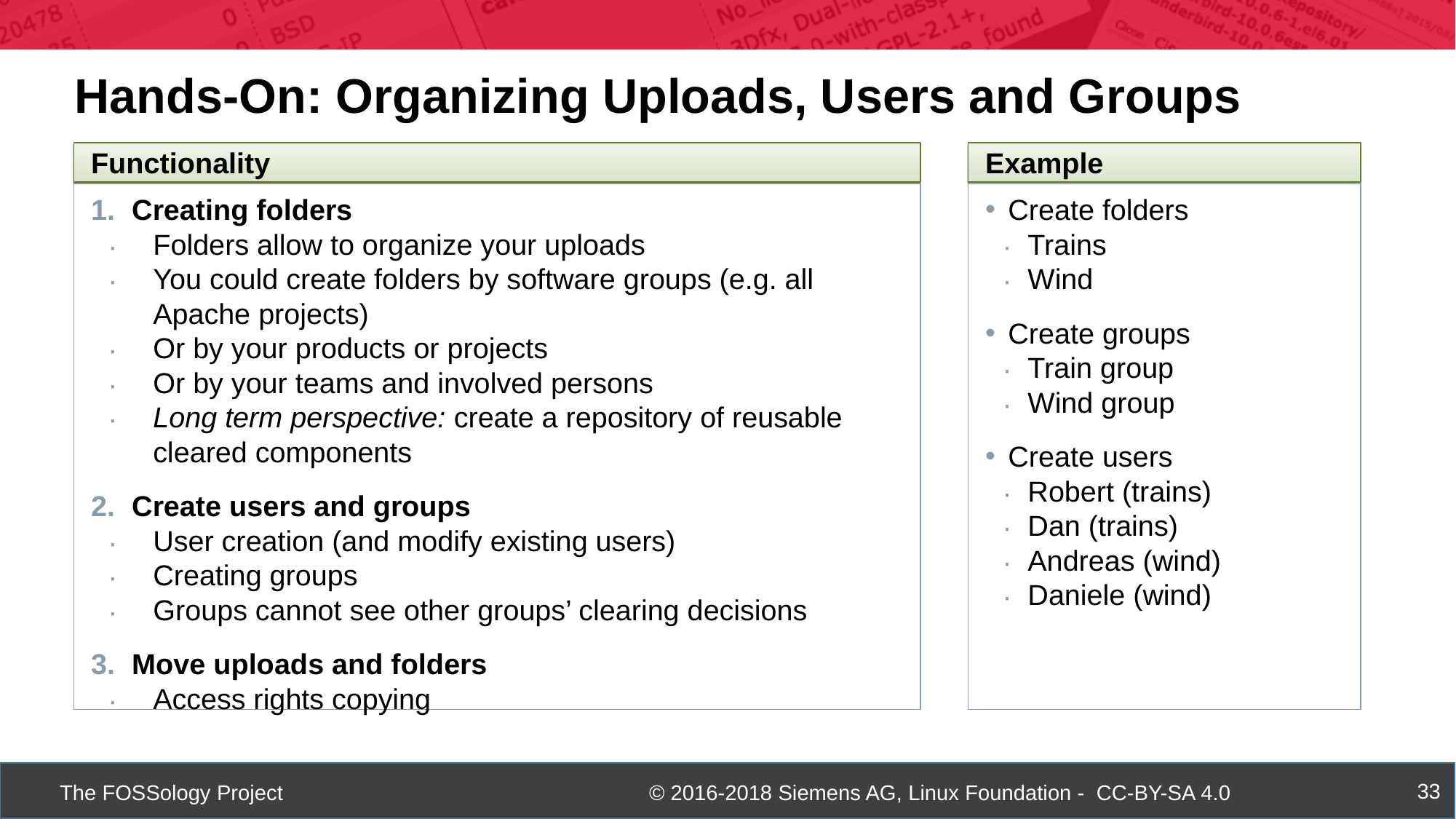

Hands-On: Organizing Uploads, Users and Groups
Functionality
Example
Creating folders
Folders allow to organize your uploads
You could create folders by software groups (e.g. all Apache projects)
Or by your products or projects
Or by your teams and involved persons
Long term perspective: create a repository of reusable cleared components
Create users and groups
User creation (and modify existing users)
Creating groups
Groups cannot see other groups’ clearing decisions
Move uploads and folders
Access rights copying
Create folders
Trains
Wind
Create groups
Train group
Wind group
Create users
Robert (trains)
Dan (trains)
Andreas (wind)
Daniele (wind)